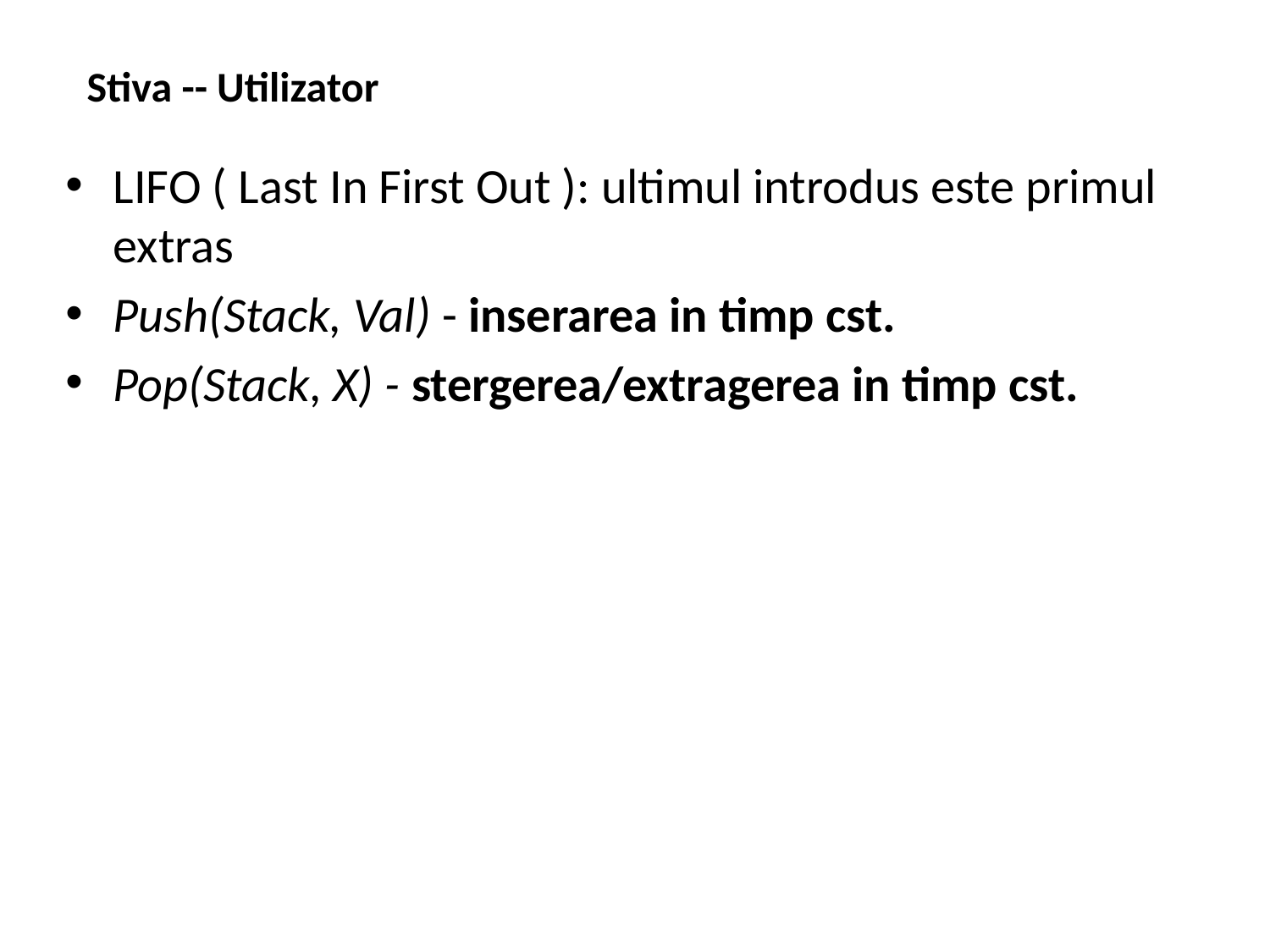

# Stiva -- Utilizator
LIFO ( Last In First Out ): ultimul introdus este primul extras
Push(Stack, Val) - inserarea in timp cst.
Pop(Stack, X) - stergerea/extragerea in timp cst.